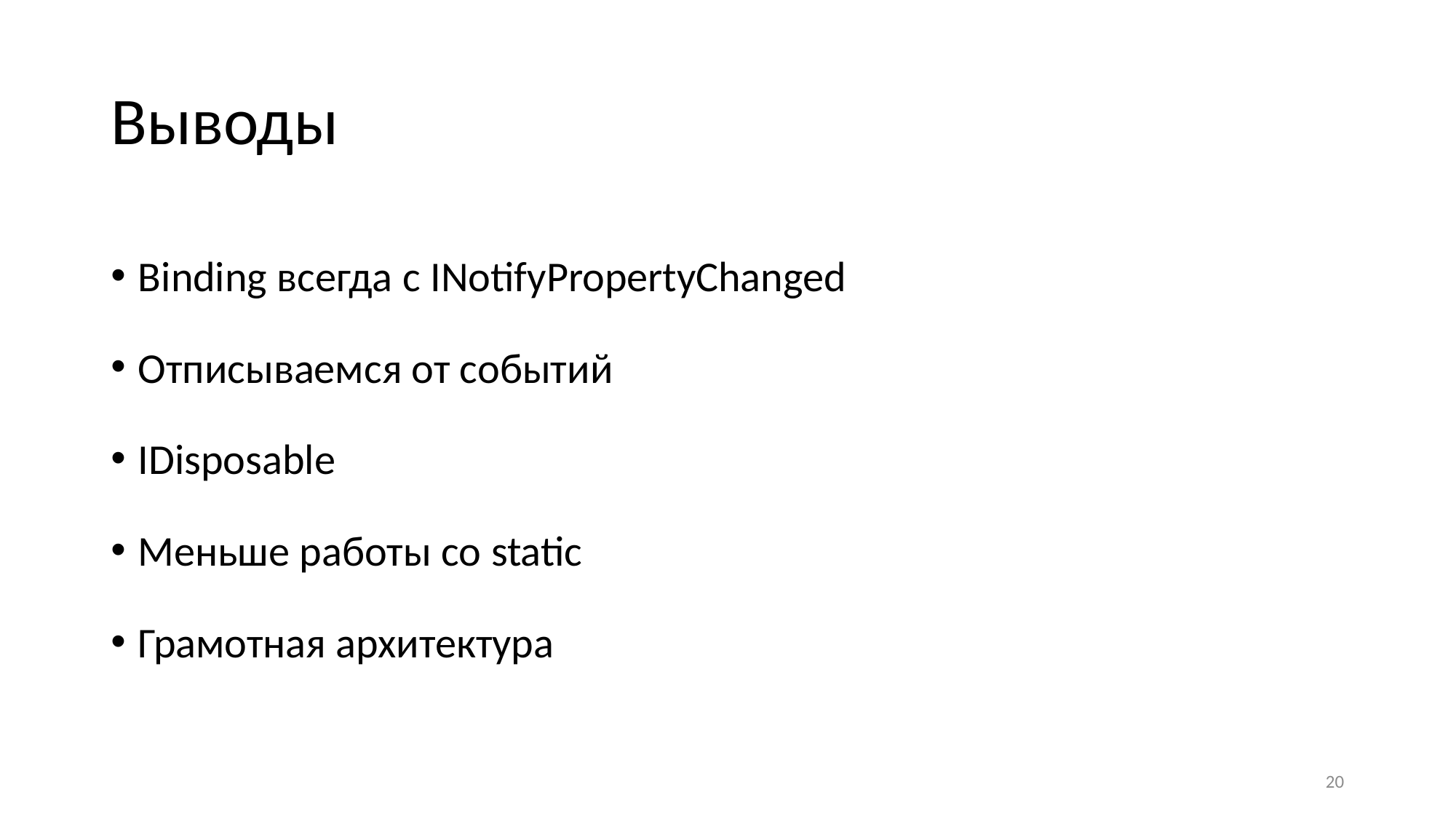

# Выводы
Binding всегда с INotifyPropertyChanged
Отписываемся от событий
IDisposable
Меньше работы со static
Грамотная архитектура
20